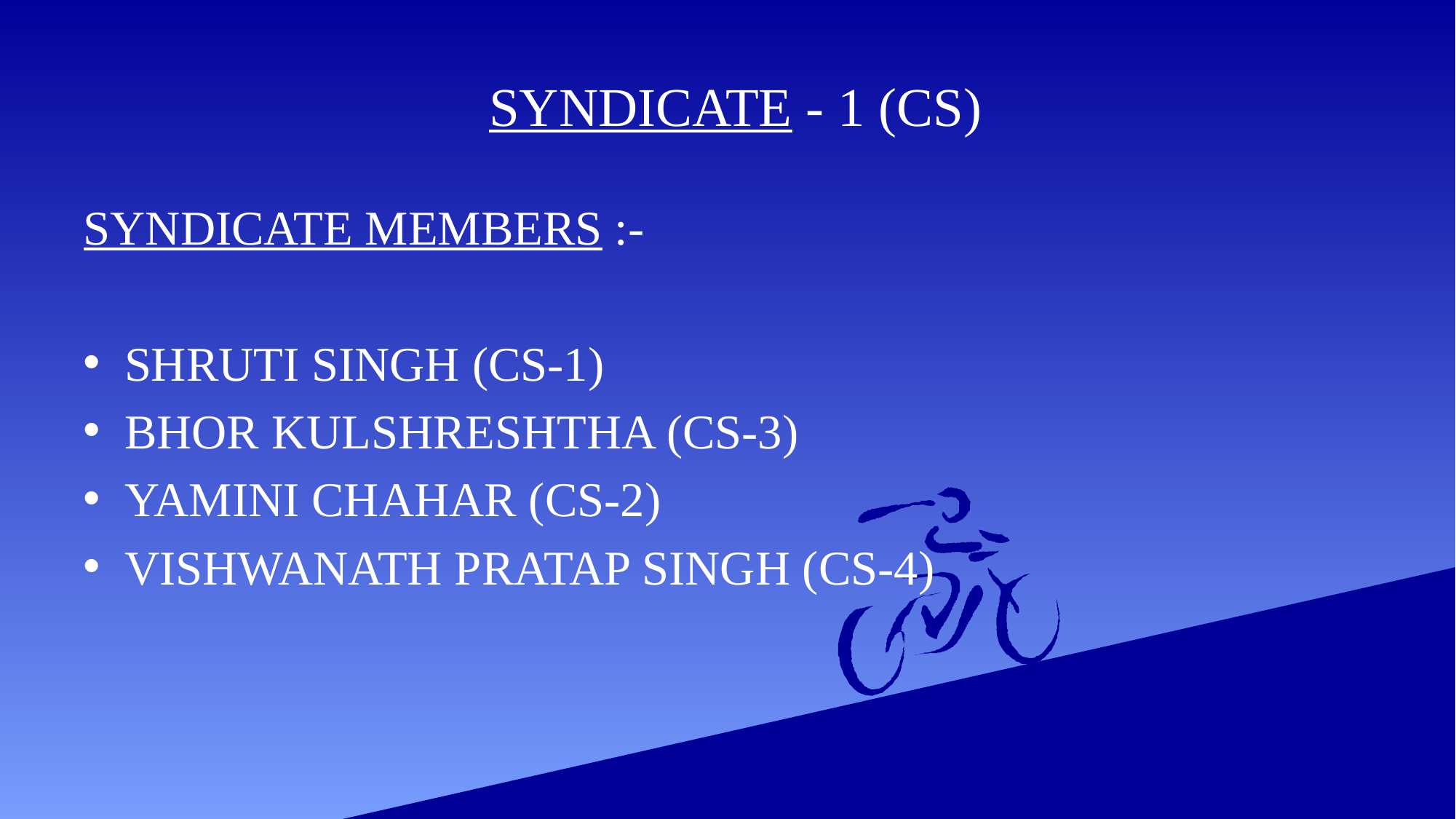

# SYNDICATE - 1 (CS)
SYNDICATE MEMBERS :-

SHRUTI SINGH (CS-1)
BHOR KULSHRESHTHA (CS-3)
YAMINI CHAHAR (CS-2)
VISHWANATH PRATAP SINGH (CS-4)